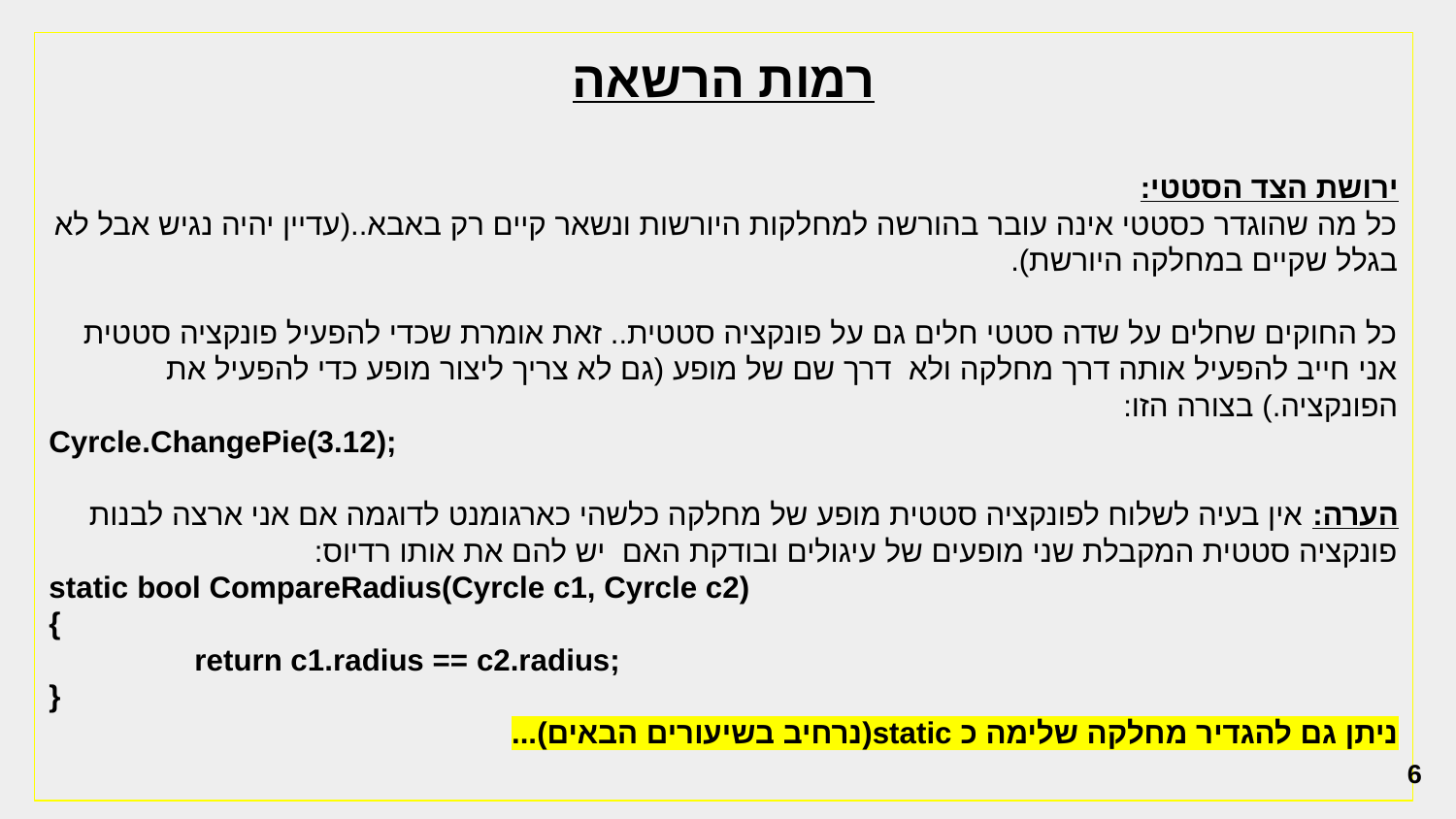

רמות הרשאה

ירושת הצד הסטטי:
כל מה שהוגדר כסטטי אינה עובר בהורשה למחלקות היורשות ונשאר קיים רק באבא..(עדיין יהיה נגיש אבל לא בגלל שקיים במחלקה היורשת).

כל החוקים שחלים על שדה סטטי חלים גם על פונקציה סטטית.. זאת אומרת שכדי להפעיל פונקציה סטטית אני חייב להפעיל אותה דרך מחלקה ולא  דרך שם של מופע (גם לא צריך ליצור מופע כדי להפעיל את הפונקציה.) בצורה הזו:
Cyrcle.ChangePie(3.12);

הערה: אין בעיה לשלוח לפונקציה סטטית מופע של מחלקה כלשהי כארגומנט לדוגמה אם אני ארצה לבנות פונקציה סטטית המקבלת שני מופעים של עיגולים ובודקת האם  יש להם את אותו רדיוס:
static bool CompareRadius(Cyrcle c1, Cyrcle c2)
{
	return c1.radius == c2.radius;
}
ניתן גם להגדיר מחלקה שלימה כ static(נרחיב בשיעורים הבאים)...

6